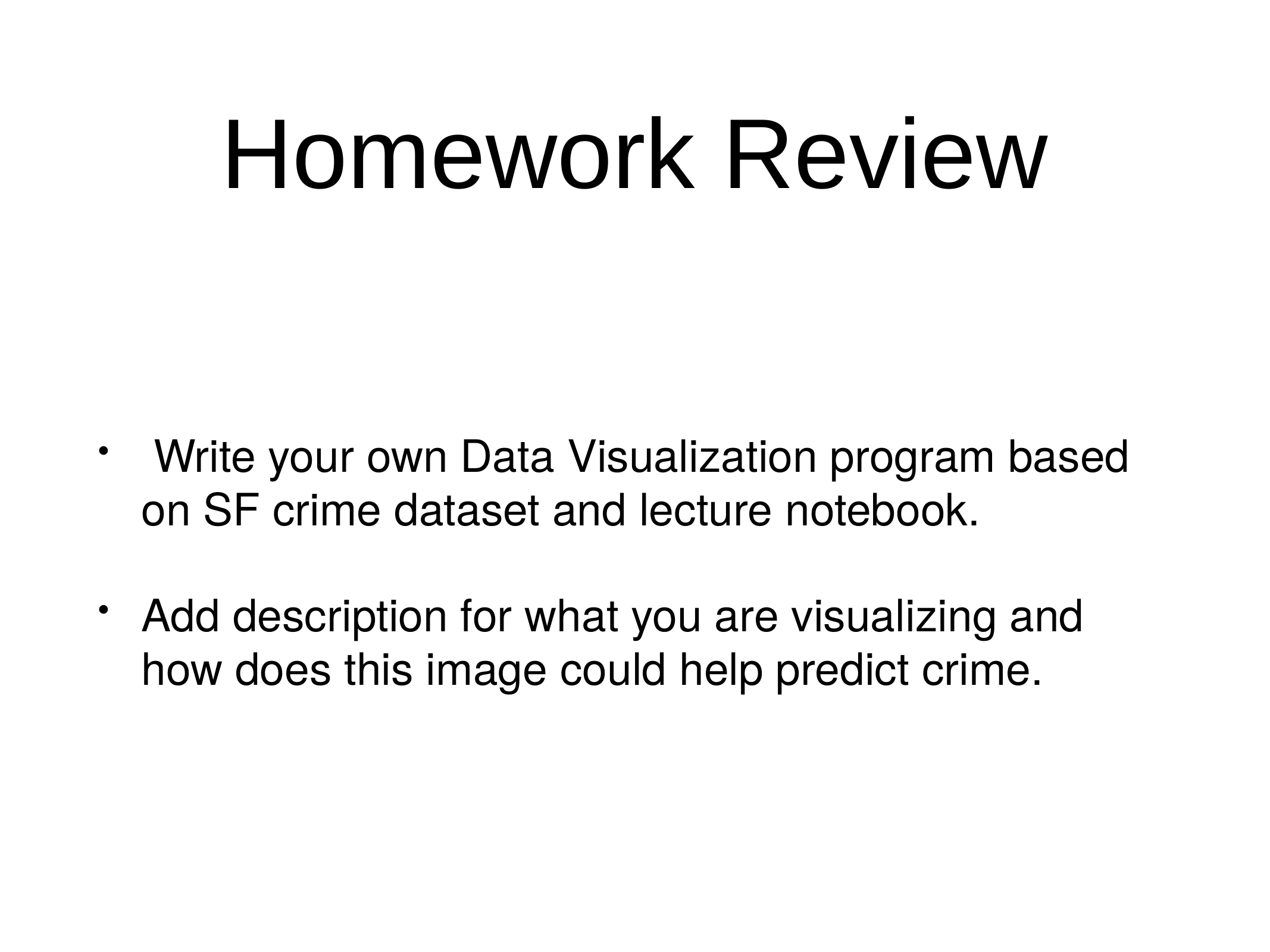

# Homework Review
 Write your own Data Visualization program based on SF crime dataset and lecture notebook.
Add description for what you are visualizing and how does this image could help predict crime.